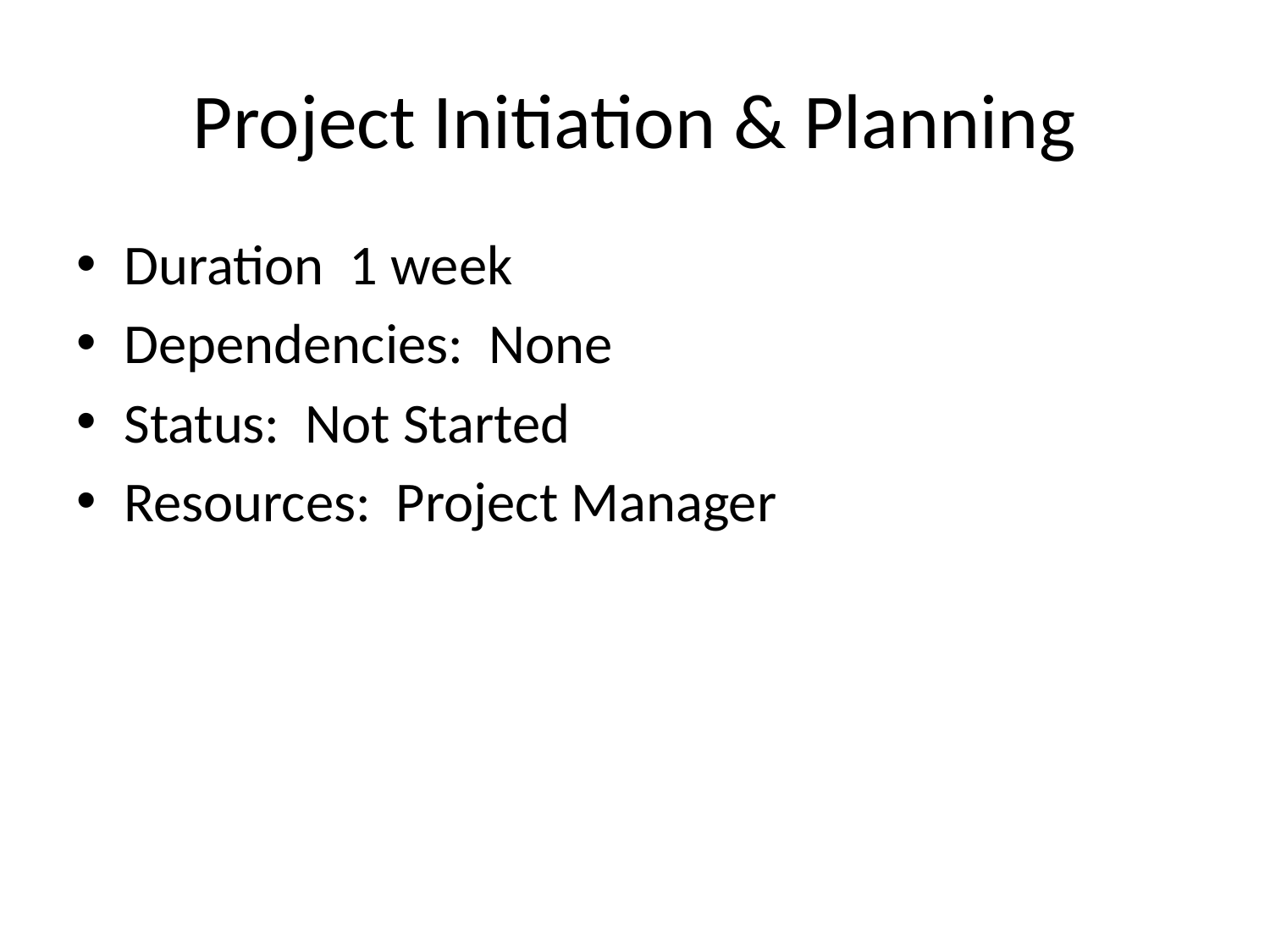

# Project Initiation & Planning
Duration  1 week
Dependencies:  None
Status:  Not Started
Resources:  Project Manager